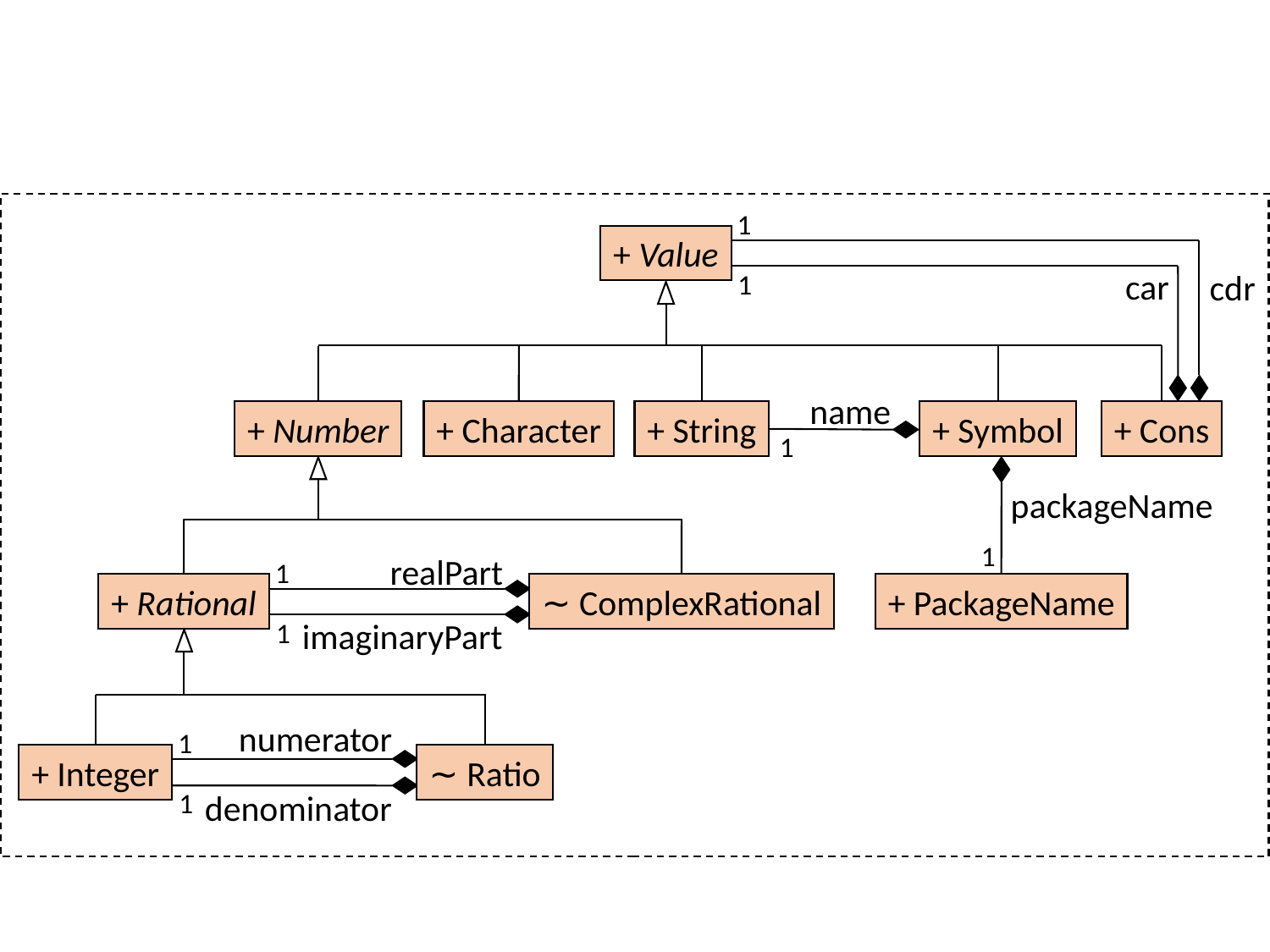

1
1
+ Value
car
cdr

name

+ Cons
+ Number
+ Character
+ String
+ Symbol
1

packageName

1
realPart

imaginaryPart
1
1
+ Rational
∼ ComplexRational
+ PackageName

numerator

denominator
1
1
+ Integer
∼ Ratio